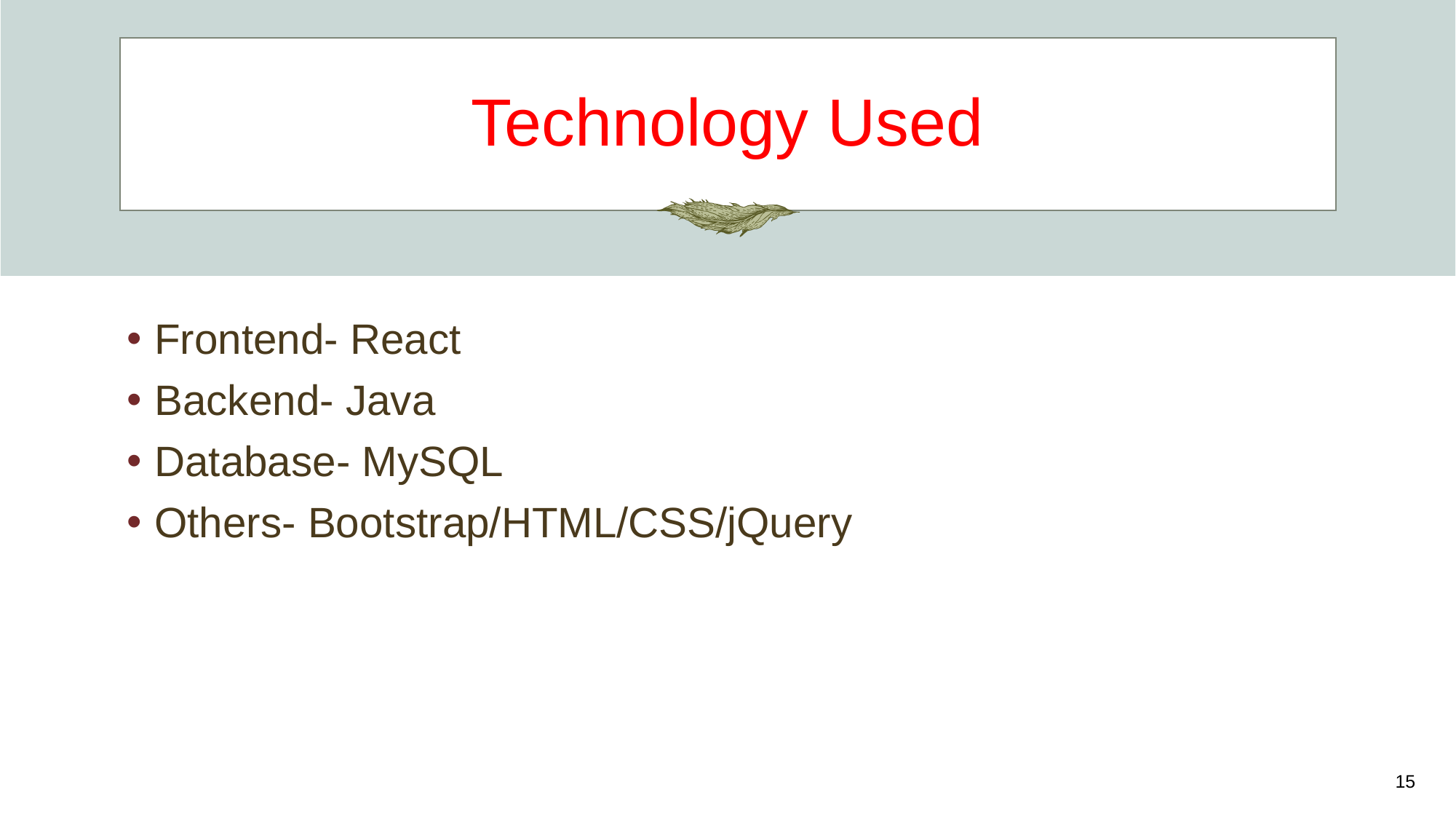

# Technology Used
Frontend- React
Backend- Java
Database- MySQL
Others- Bootstrap/HTML/CSS/jQuery
15